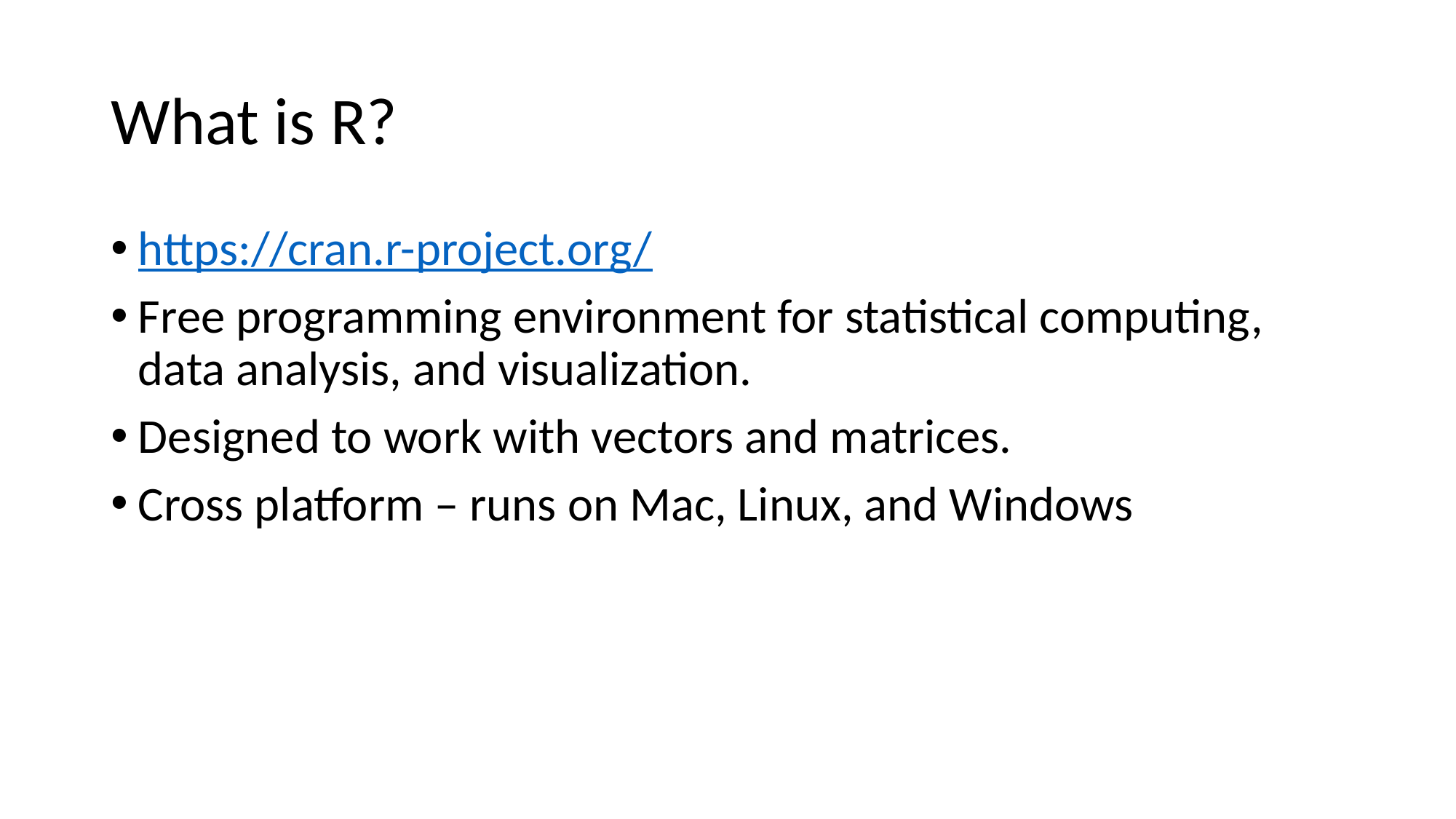

# What is R?
https://cran.r-project.org/
Free programming environment for statistical computing, data analysis, and visualization.
Designed to work with vectors and matrices.
Cross platform – runs on Mac, Linux, and Windows